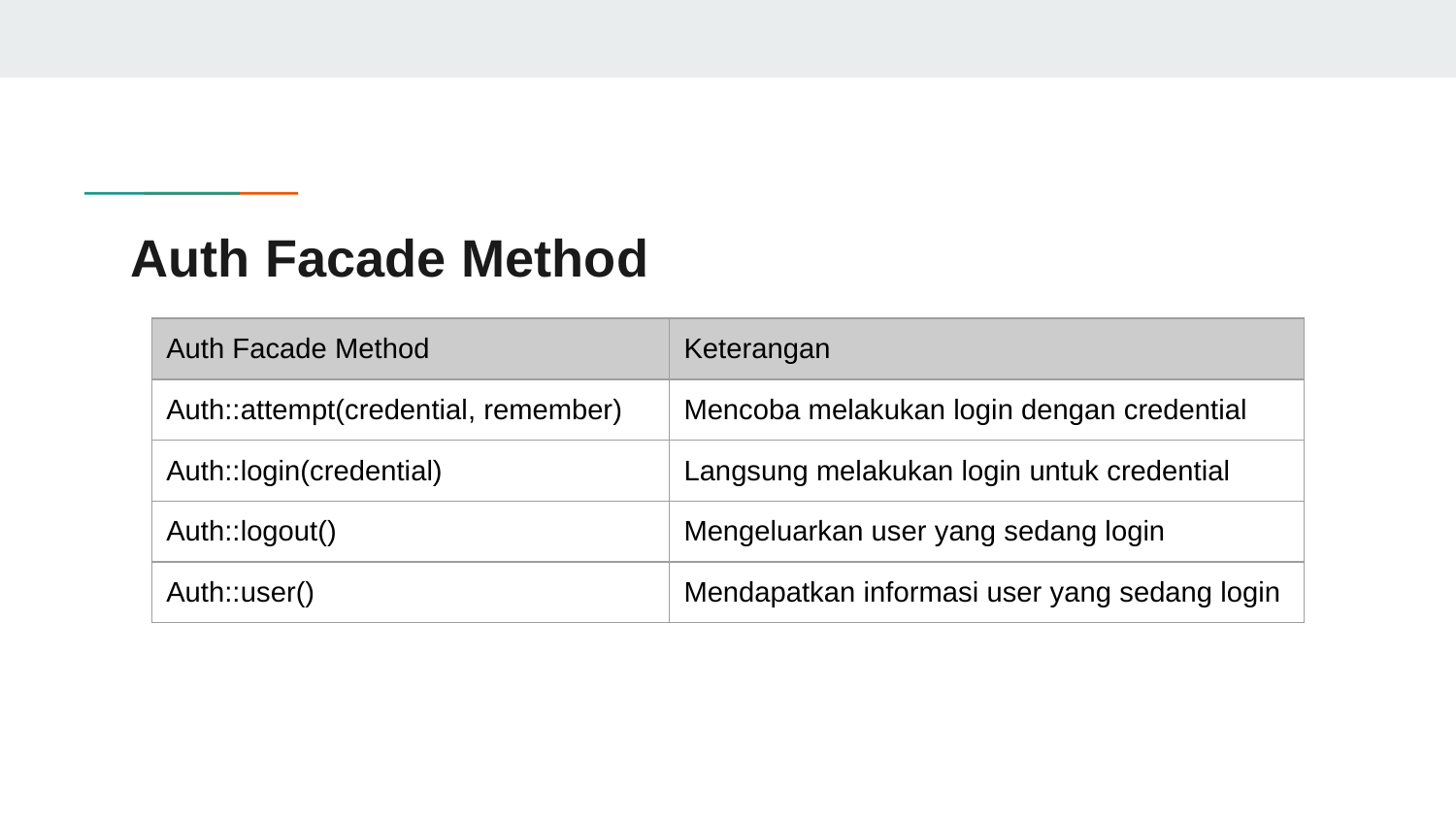

# Auth Facade Method
| Auth Facade Method | Keterangan |
| --- | --- |
| Auth::attempt(credential, remember) | Mencoba melakukan login dengan credential |
| Auth::login(credential) | Langsung melakukan login untuk credential |
| Auth::logout() | Mengeluarkan user yang sedang login |
| Auth::user() | Mendapatkan informasi user yang sedang login |